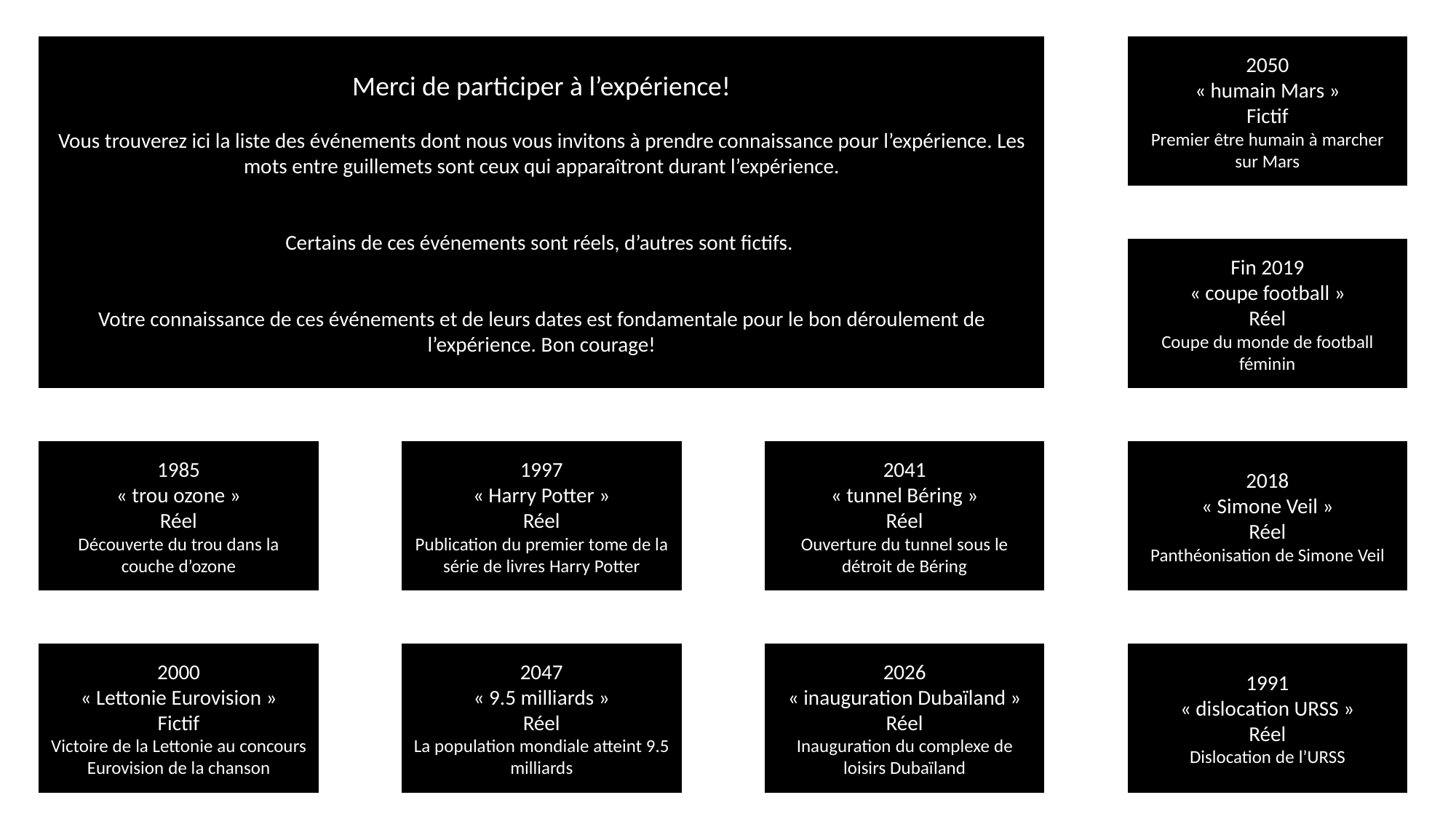

Merci de participer à l’expérience!

Vous trouverez ici la liste des événements dont nous vous invitons à prendre connaissance pour l’expérience. Les mots entre guillemets sont ceux qui apparaîtront durant l’expérience.

Certains de ces événements sont réels, d’autres sont fictifs.

Votre connaissance de ces événements et de leurs dates est fondamentale pour le bon déroulement de l’expérience. Bon courage!
2050
« humain Mars »
Fictif
Premier être humain à marcher sur Mars
Fin 2019
« coupe football »
Réel
Coupe du monde de football féminin
2041
« tunnel Béring »
Réel
Ouverture du tunnel sous le détroit de Béring
2018
« Simone Veil »
Réel
Panthéonisation de Simone Veil
1985
« trou ozone »
Réel
Découverte du trou dans la couche d’ozone
1997
« Harry Potter »
Réel
Publication du premier tome de la série de livres Harry Potter
2000
« Lettonie Eurovision »
Fictif
Victoire de la Lettonie au concours Eurovision de la chanson
2047
« 9.5 milliards »
Réel
La population mondiale atteint 9.5 milliards
2026
« inauguration Dubaïland »
Réel
Inauguration du complexe de loisirs Dubaïland
1991
« dislocation URSS »
Réel
Dislocation de l’URSS